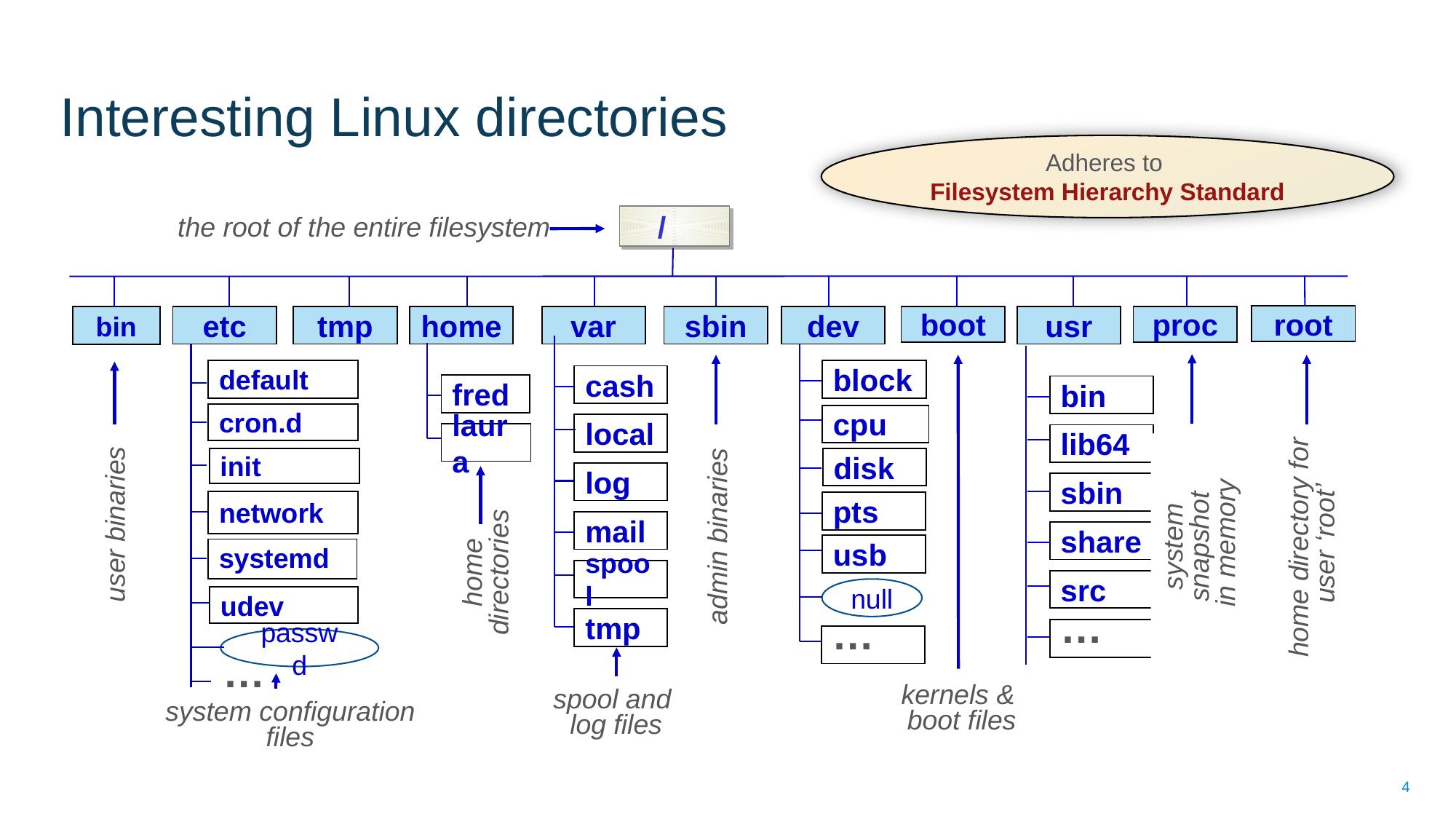

# Interesting Linux directories
Adheres to
Filesystem Hierarchy Standard
the root of the entire filesystem
/

root
etc
tmp
home
var
sbin
dev
boot
usr
proc
bin

block
default

cash

fred

bin
cron.d

cpu

local

laura

lib64
init
disk

log

sbin
network

pts
user binaries
home directory for
user ‘root’
system snapshot
 in memory

mail
admin binaries

share
home directories

usb
systemd

spool

src
null
udev

tmp

…

…
passwd

…
kernels &
boot files
spool and
log files
system configuration files